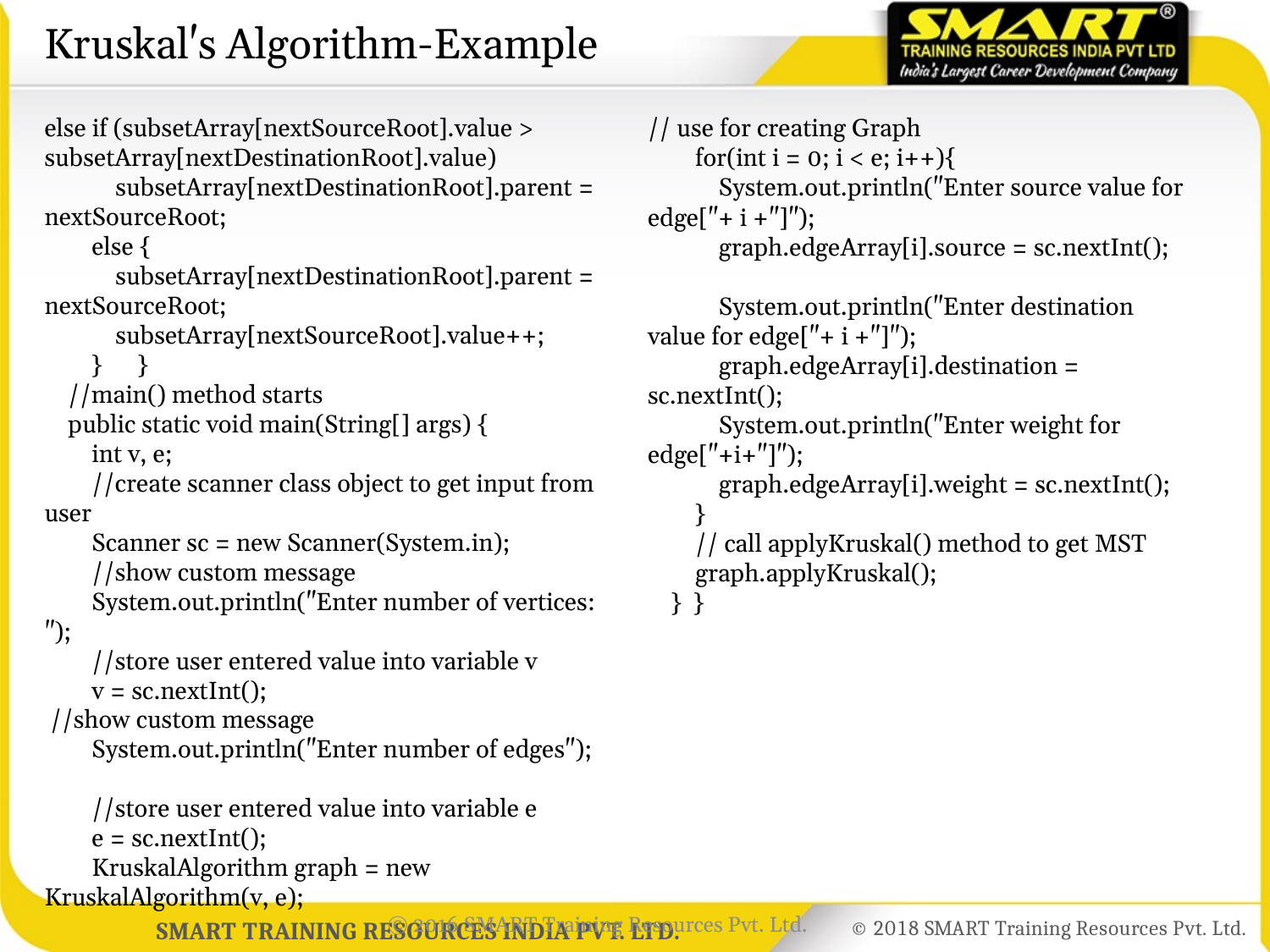

Kruskal's Algorithm-Example
# else if (subsetArray[nextSourceRoot].value > subsetArray[nextDestinationRoot].value) subsetArray[nextDestinationRoot].parent = nextSourceRoot; else { subsetArray[nextDestinationRoot].parent = nextSourceRoot; subsetArray[nextSourceRoot].value++; }      } //main() method starts public static void main(String[] args) { int v, e; //create scanner class object to get input from user Scanner sc = new Scanner(System.in); //show custom message System.out.println("Enter number of vertices: "); //store user entered value into variable v v = sc.nextInt(); //show custom message System.out.println("Enter number of edges"); //store user entered value into variable e e = sc.nextInt(); KruskalAlgorithm graph = new KruskalAlgorithm(v, e);
// use for creating Graph
        for(int i = 0; i < e; i++){
            System.out.println("Enter source value for edge["+ i +"]");
            graph.edgeArray[i].source = sc.nextInt();
            System.out.println("Enter destination value for edge["+ i +"]");
            graph.edgeArray[i].destination = sc.nextInt();
            System.out.println("Enter weight for edge["+i+"]");
            graph.edgeArray[i].weight = sc.nextInt();
        }
        // call applyKruskal() method to get MST
        graph.applyKruskal();
    }  }

© 2016 SMART Training Resources Pvt. Ltd.